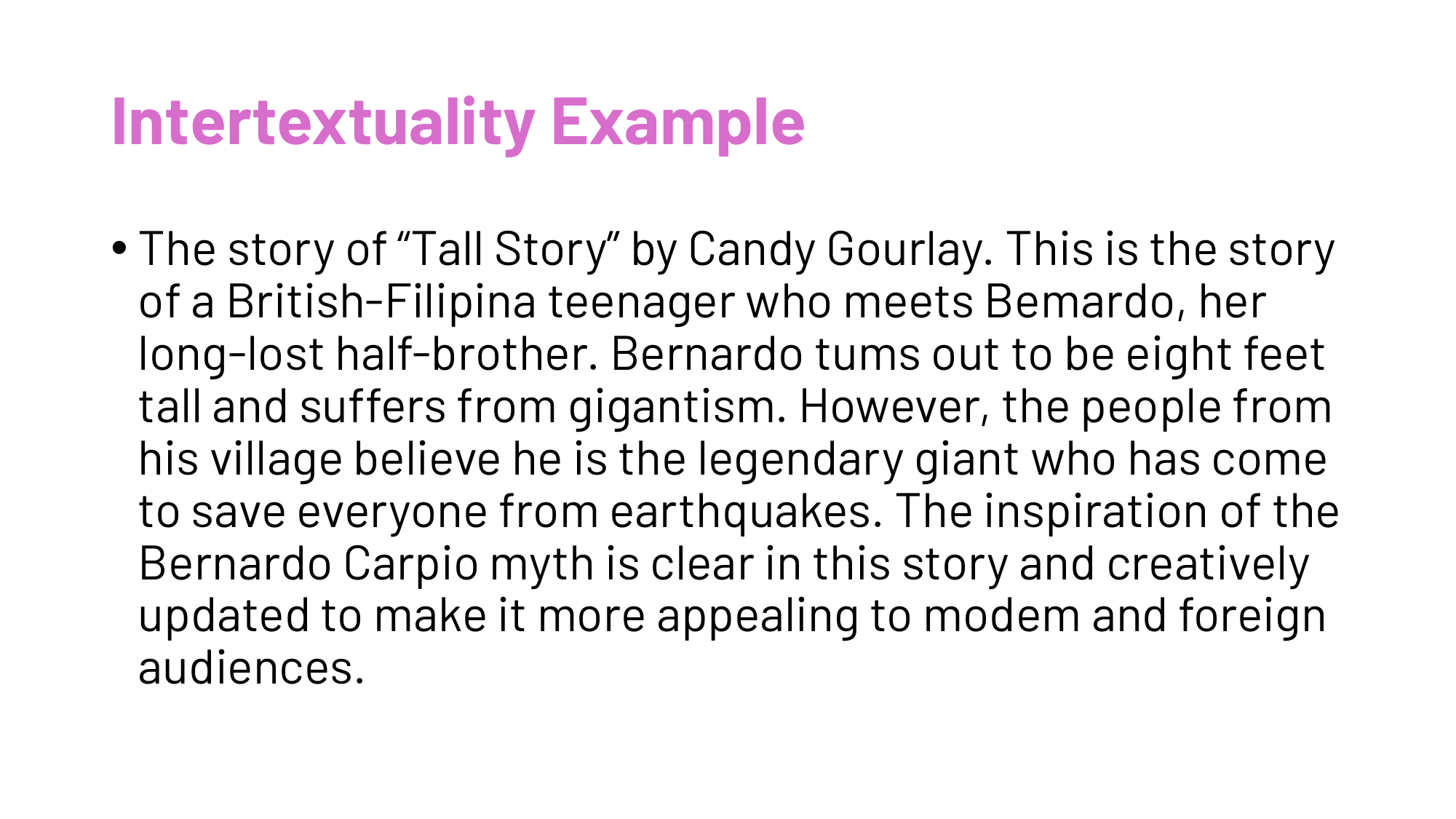

# Intertextuality Example
The story of “Tall Story” by Candy Gourlay. This is the story of a British-Filipina teenager who meets Bemardo, her long-lost half-brother. Bernardo tums out to be eight feet tall and suffers from gigantism. However, the people from his village believe he is the legendary giant who has come to save everyone from earthquakes. The inspiration of the Bernardo Carpio myth is clear in this story and creatively updated to make it more appealing to modem and foreign audiences.